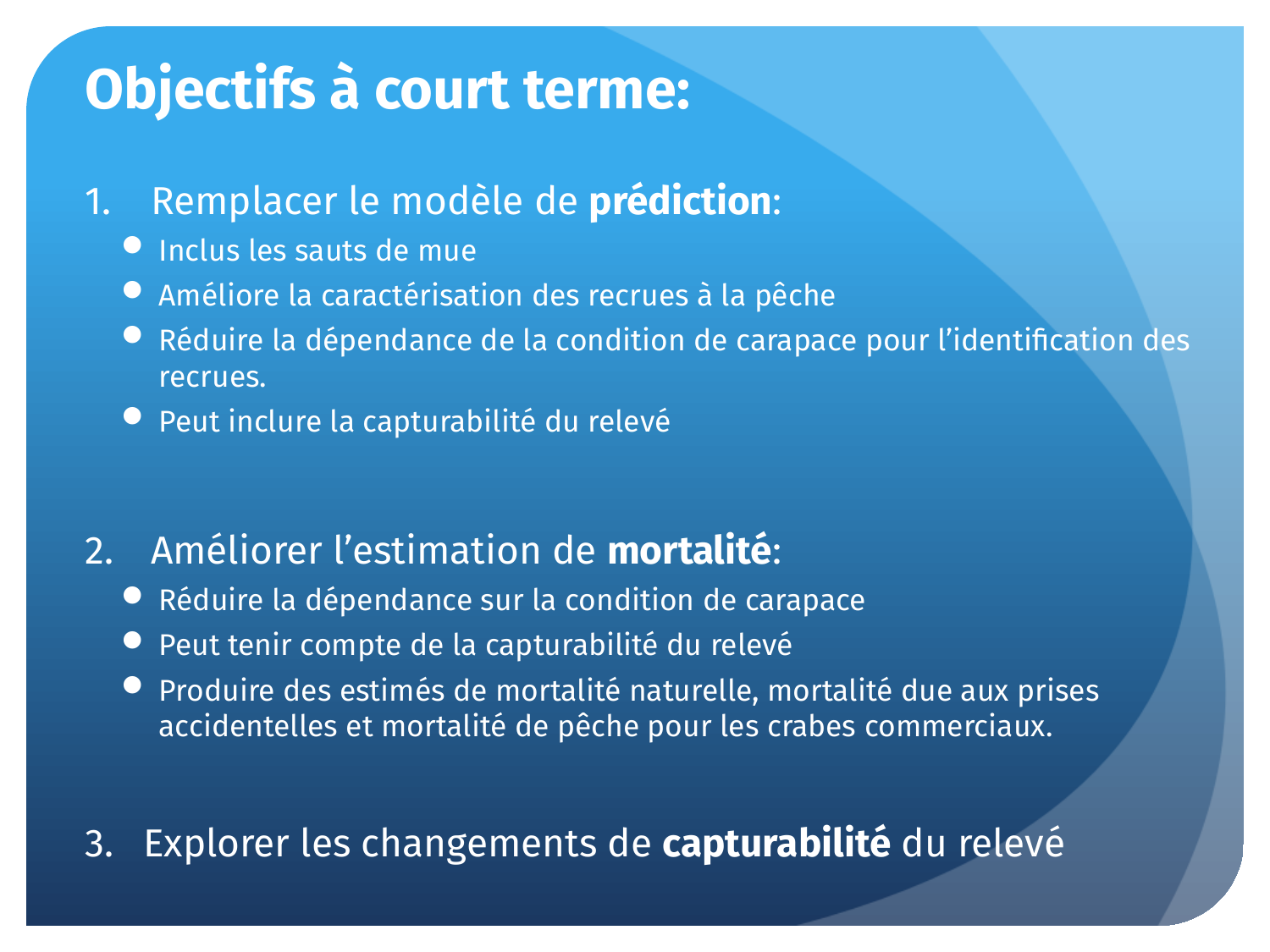

# Objectifs à court terme:
Remplacer le modèle de prédiction:
Inclus les sauts de mue
Améliore la caractérisation des recrues à la pêche
Réduire la dépendance de la condition de carapace pour l’identification des recrues.
Peut inclure la capturabilité du relevé

Améliorer l’estimation de mortalité:
Réduire la dépendance sur la condition de carapace
Peut tenir compte de la capturabilité du relevé
Produire des estimés de mortalité naturelle, mortalité due aux prises accidentelles et mortalité de pêche pour les crabes commerciaux.

Explorer les changements de capturabilité du relevé